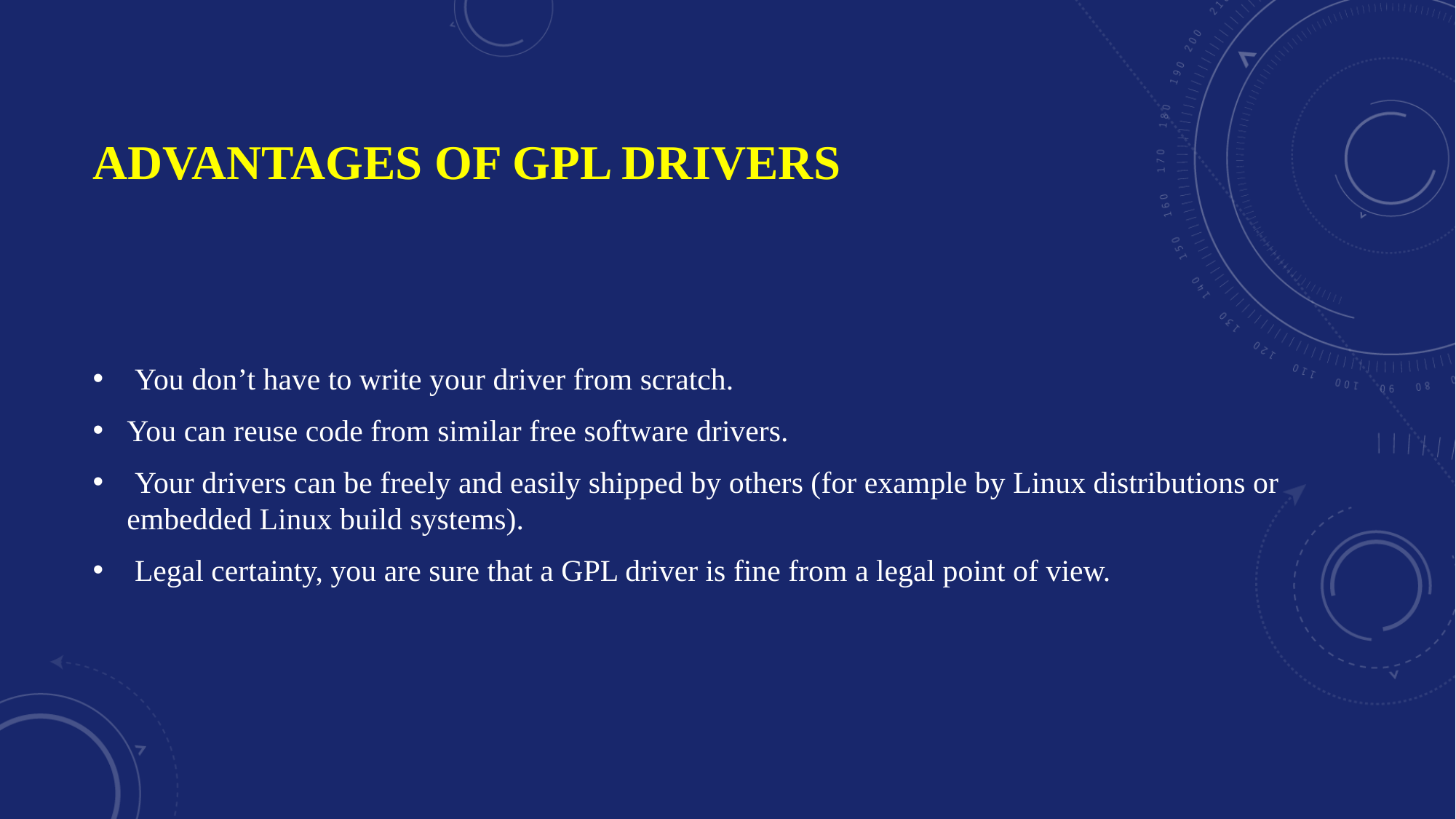

# Advantages of GPL drivers
 You don’t have to write your driver from scratch.
You can reuse code from similar free software drivers.
 Your drivers can be freely and easily shipped by others (for example by Linux distributions or embedded Linux build systems).
 Legal certainty, you are sure that a GPL driver is fine from a legal point of view.